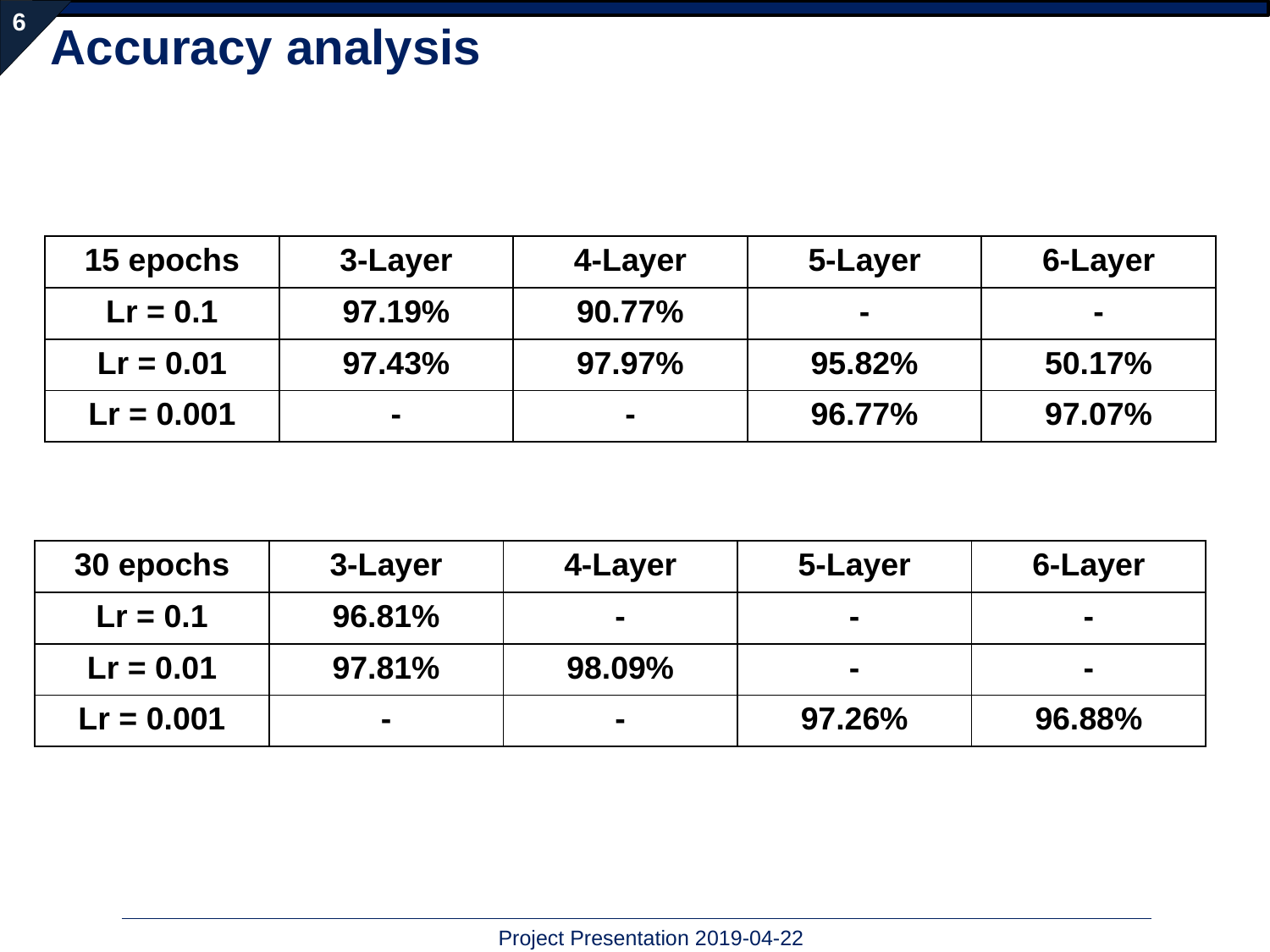

6

Accuracy analysis
| 15 epochs | 3-Layer | 4-Layer | 5-Layer | 6-Layer |
| --- | --- | --- | --- | --- |
| Lr = 0.1 | 97.19% | 90.77% | - | - |
| Lr = 0.01 | 97.43% | 97.97% | 95.82% | 50.17% |
| Lr = 0.001 | - | - | 96.77% | 97.07% |
| 30 epochs | 3-Layer | 4-Layer | 5-Layer | 6-Layer |
| --- | --- | --- | --- | --- |
| Lr = 0.1 | 96.81% | - | - | - |
| Lr = 0.01 | 97.81% | 98.09% | - | - |
| Lr = 0.001 | - | - | 97.26% | 96.88% |
Project Presentation 2019-04-22